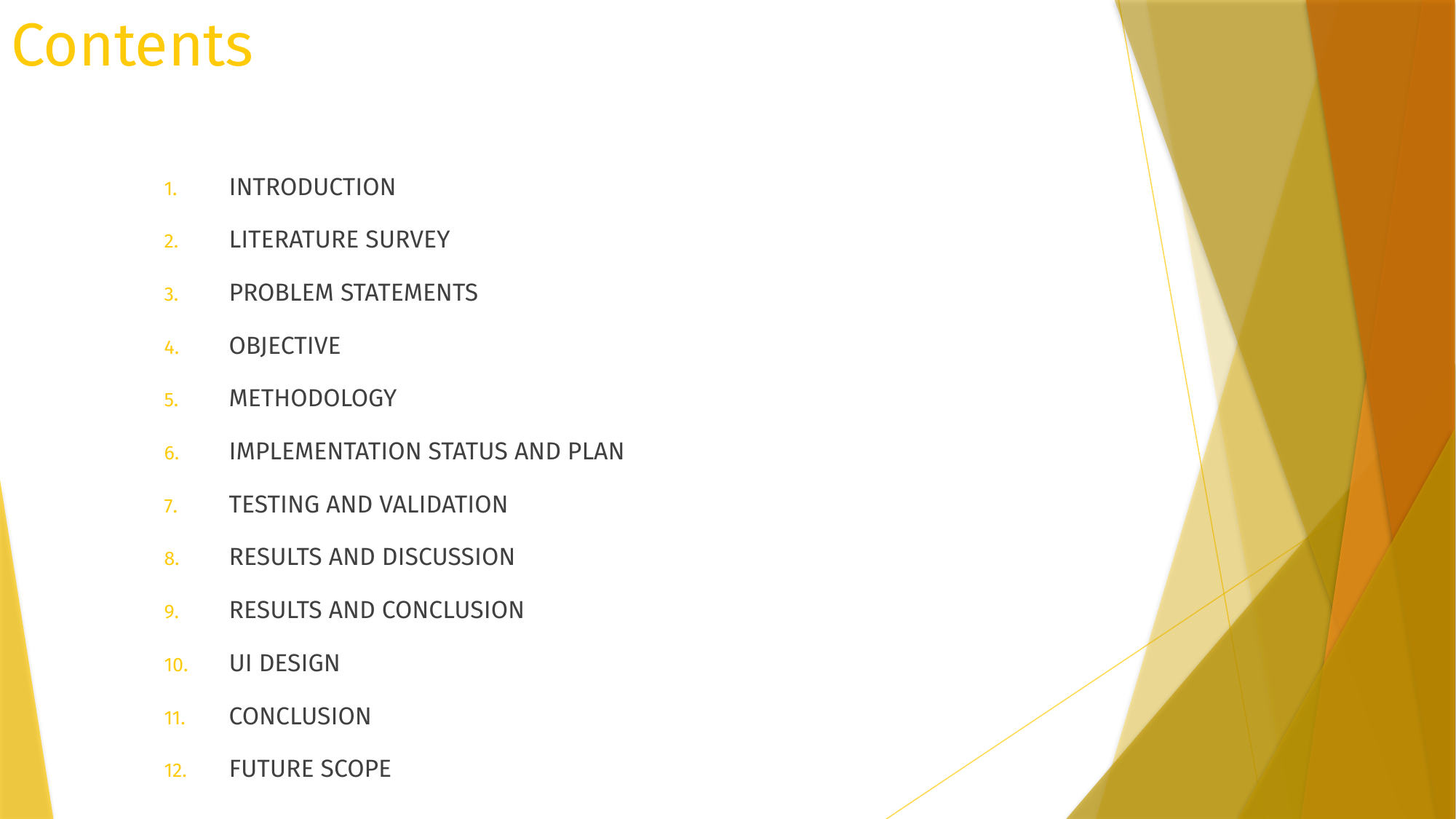

# Contents
INTRODUCTION
LITERATURE SURVEY
PROBLEM STATEMENTS
OBJECTIVE
METHODOLOGY
IMPLEMENTATION STATUS AND PLAN
TESTING AND VALIDATION
RESULTS AND DISCUSSION
RESULTS AND CONCLUSION
UI DESIGN
CONCLUSION
FUTURE SCOPE